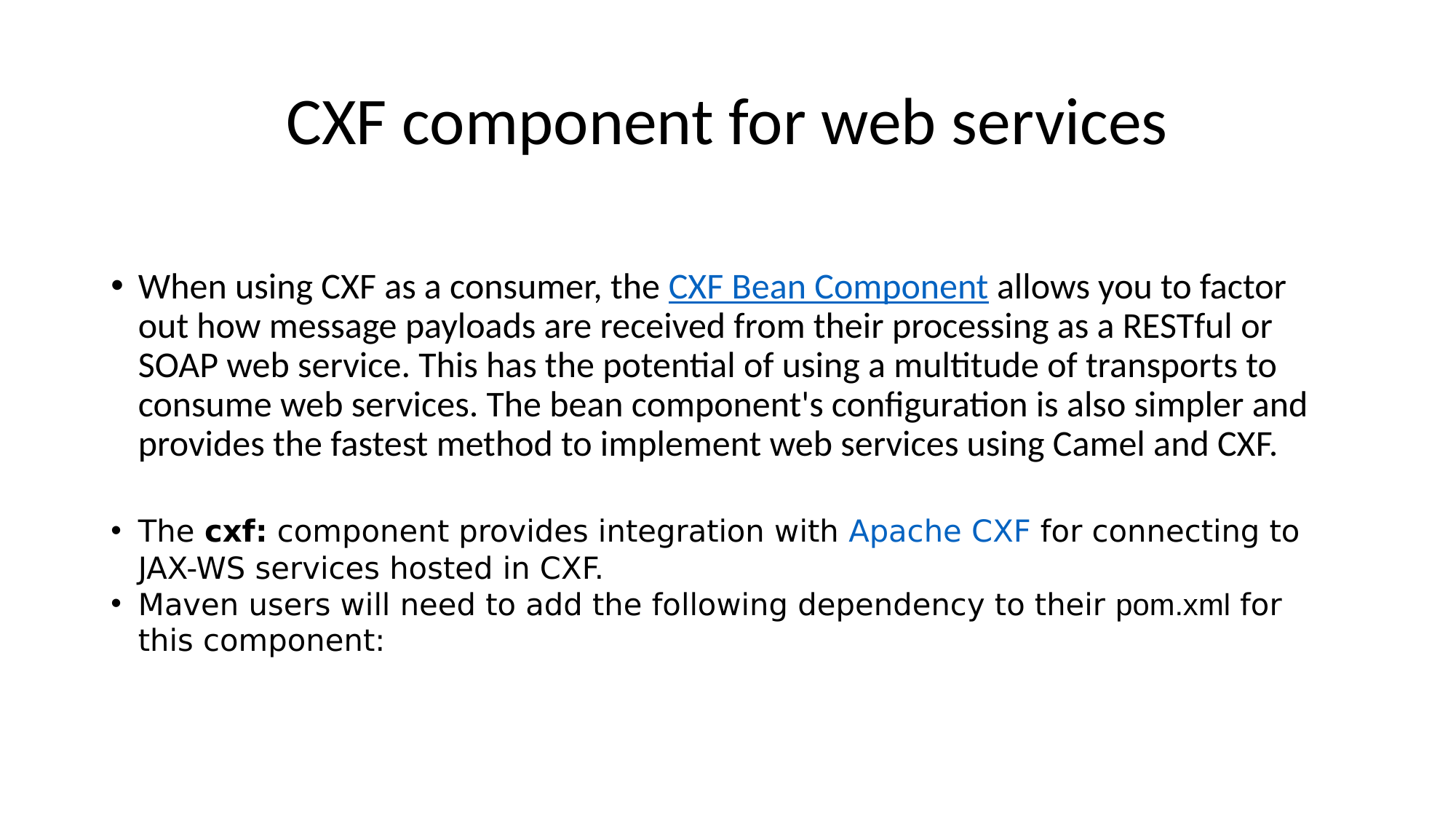

# CXF component for web services

When using CXF as a consumer, the CXF Bean Component allows you to factor out how message payloads are received from their processing as a RESTful or SOAP web service. This has the potential of using a multitude of transports to consume web services. The bean component's configuration is also simpler and provides the fastest method to implement web services using Camel and CXF.

The cxf: component provides integration with Apache CXF for connecting to JAX-WS services hosted in CXF.
Maven users will need to add the following dependency to their pom.xml for this component: